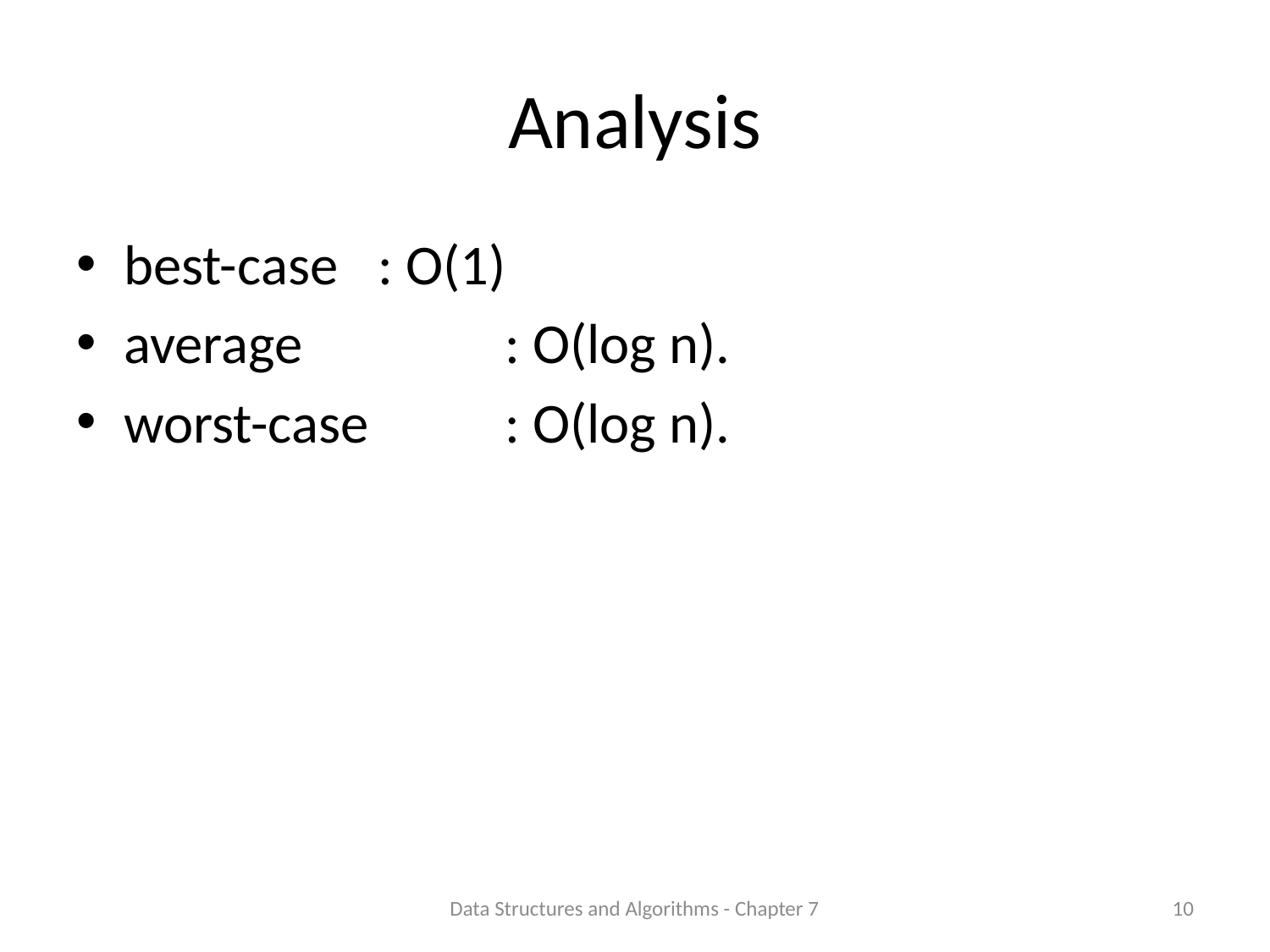

# Analysis
best-case 	: O(1)
average 		: O(log n).
worst-case 	: O(log n).
Data Structures and Algorithms - Chapter 7
10